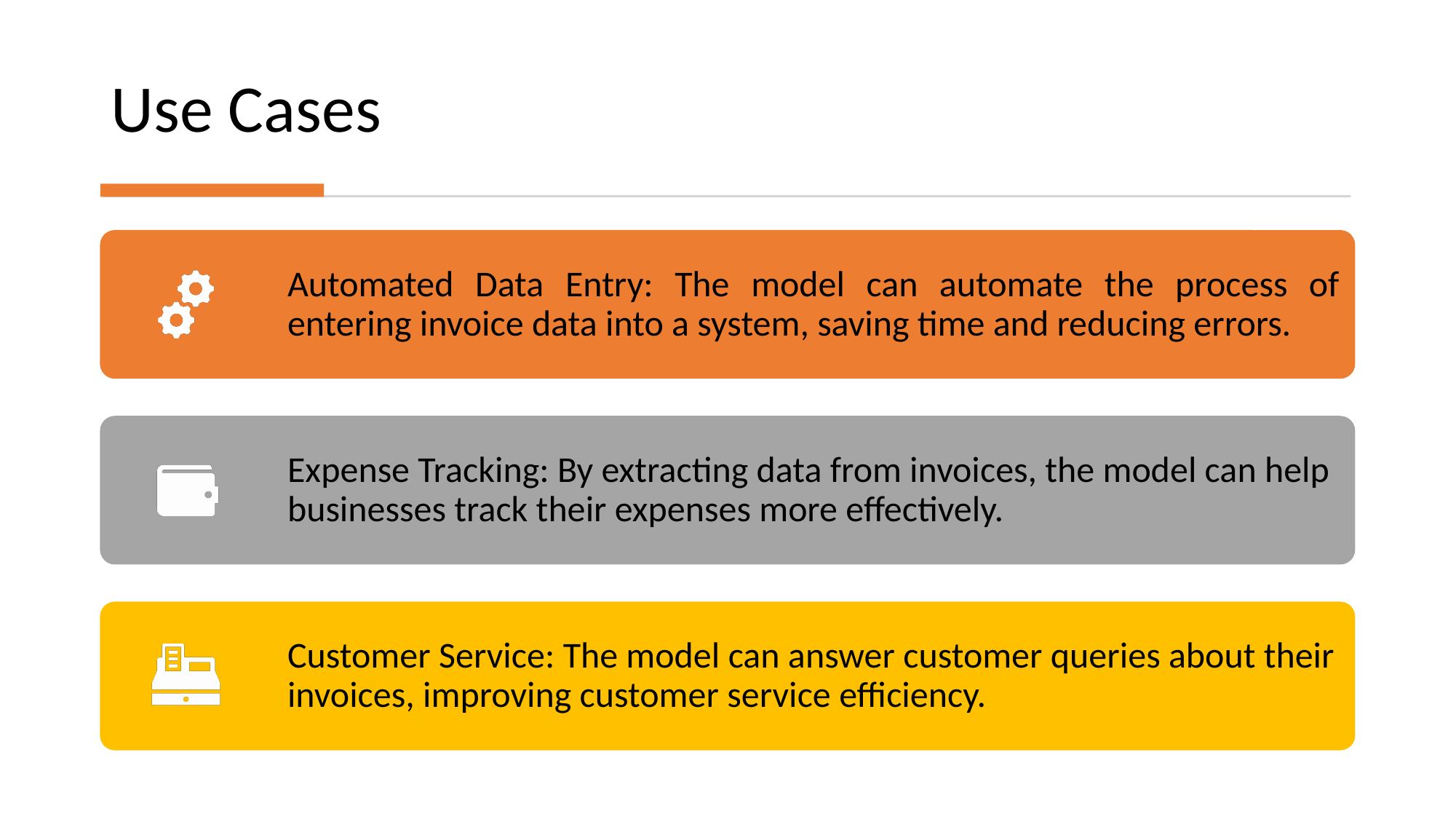

# Use Cases

Automated Data Entry: The model can automate the process of entering invoice data into a system, saving time and reducing errors.
Expense Tracking: By extracting data from invoices, the model can help businesses track their expenses more effectively.
Customer Service: The model can answer customer queries about their invoices, improving customer service efficiency.